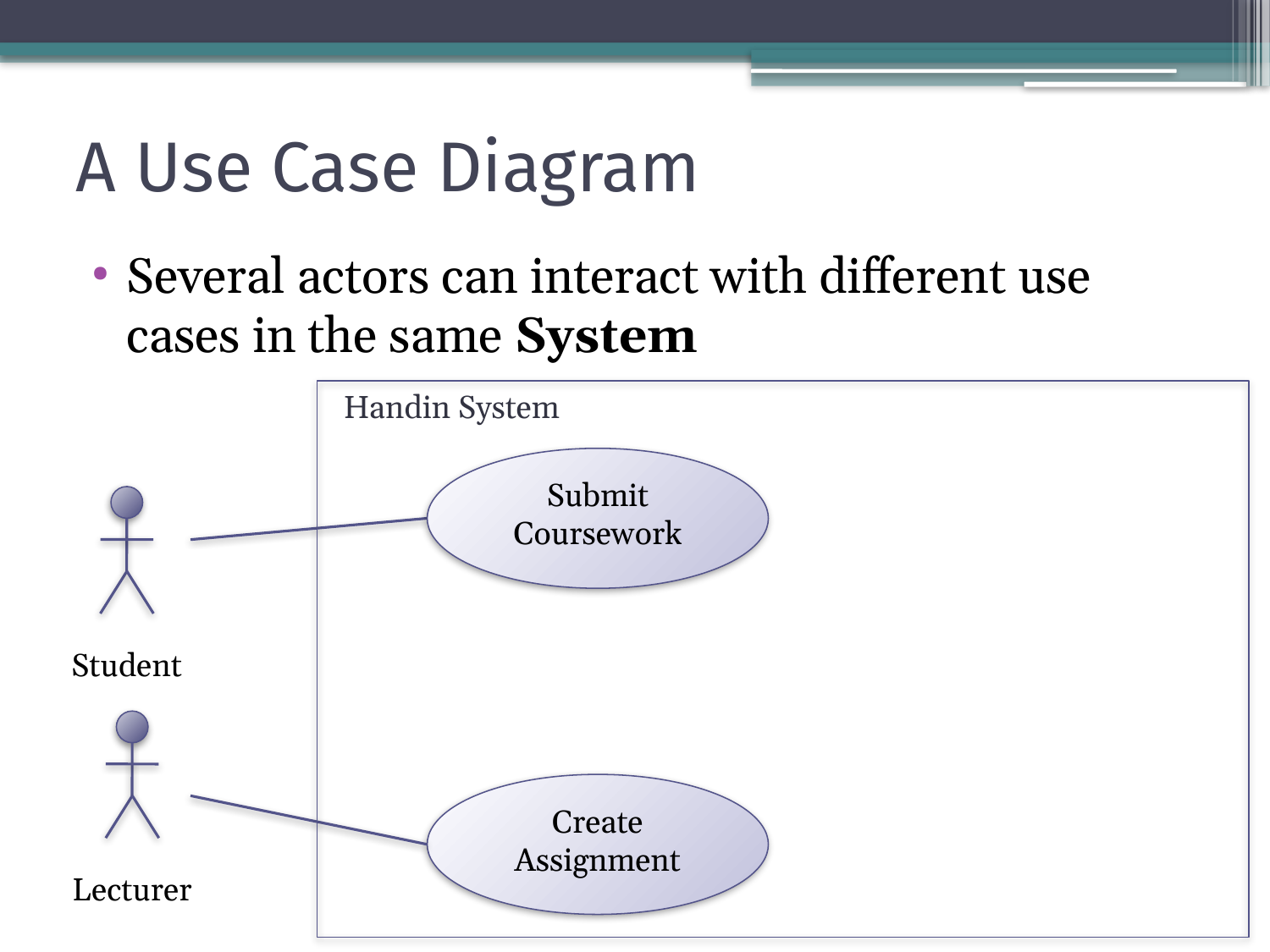

# A Use Case Diagram
Several actors can interact with different use cases in the same System

Handin System
Submit Coursework

Student

Create Assignment
Lecturer